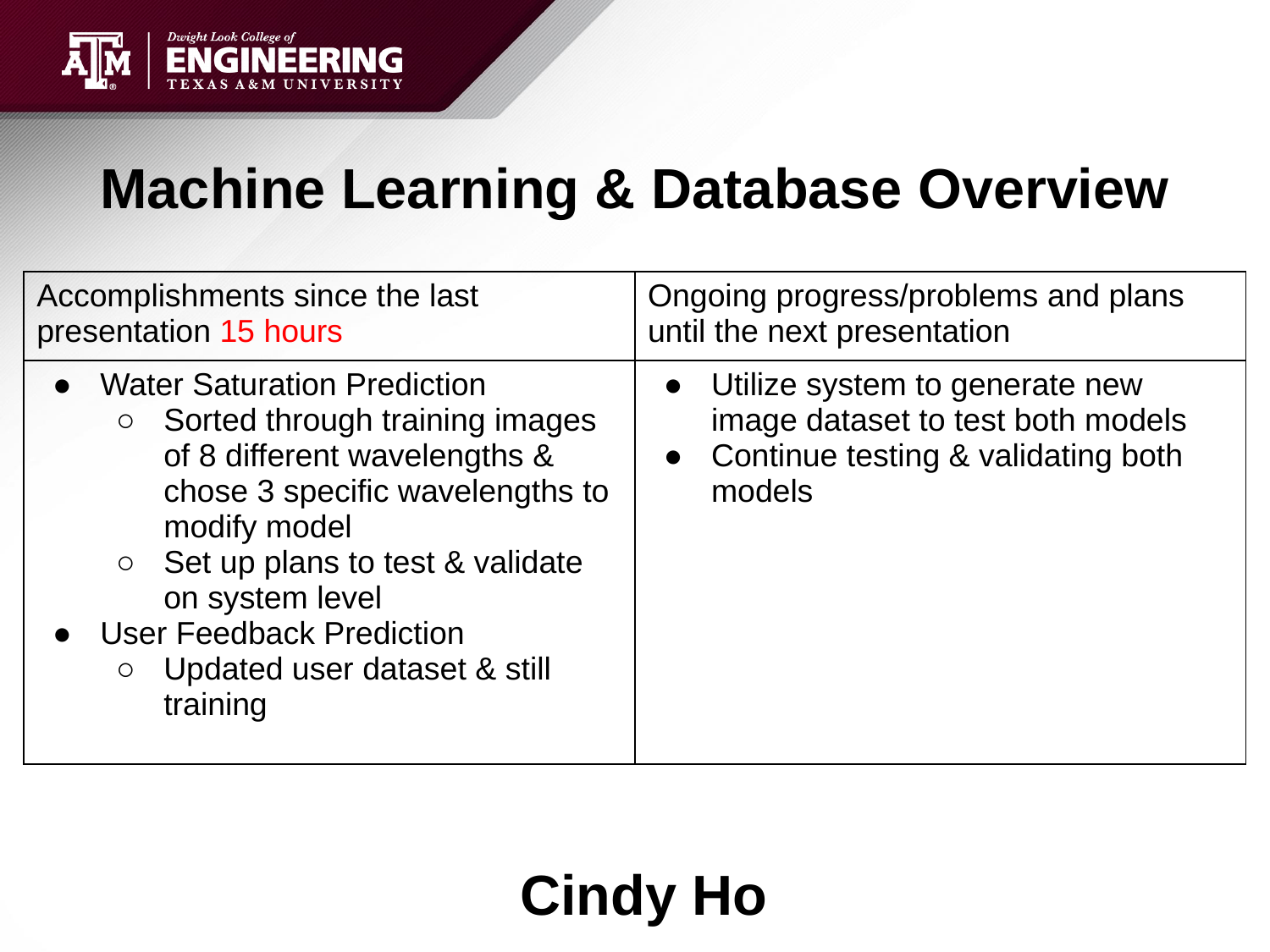

# Machine Learning & Database Overview

| Accomplishments since the last presentation 15 hours | Ongoing progress/problems and plans until the next presentation |
| --- | --- |
| Water Saturation Prediction Sorted through training images of 8 different wavelengths & chose 3 specific wavelengths to modify model Set up plans to test & validate on system level User Feedback Prediction Updated user dataset & still training | Utilize system to generate new image dataset to test both models Continue testing & validating both models |
Cindy Ho